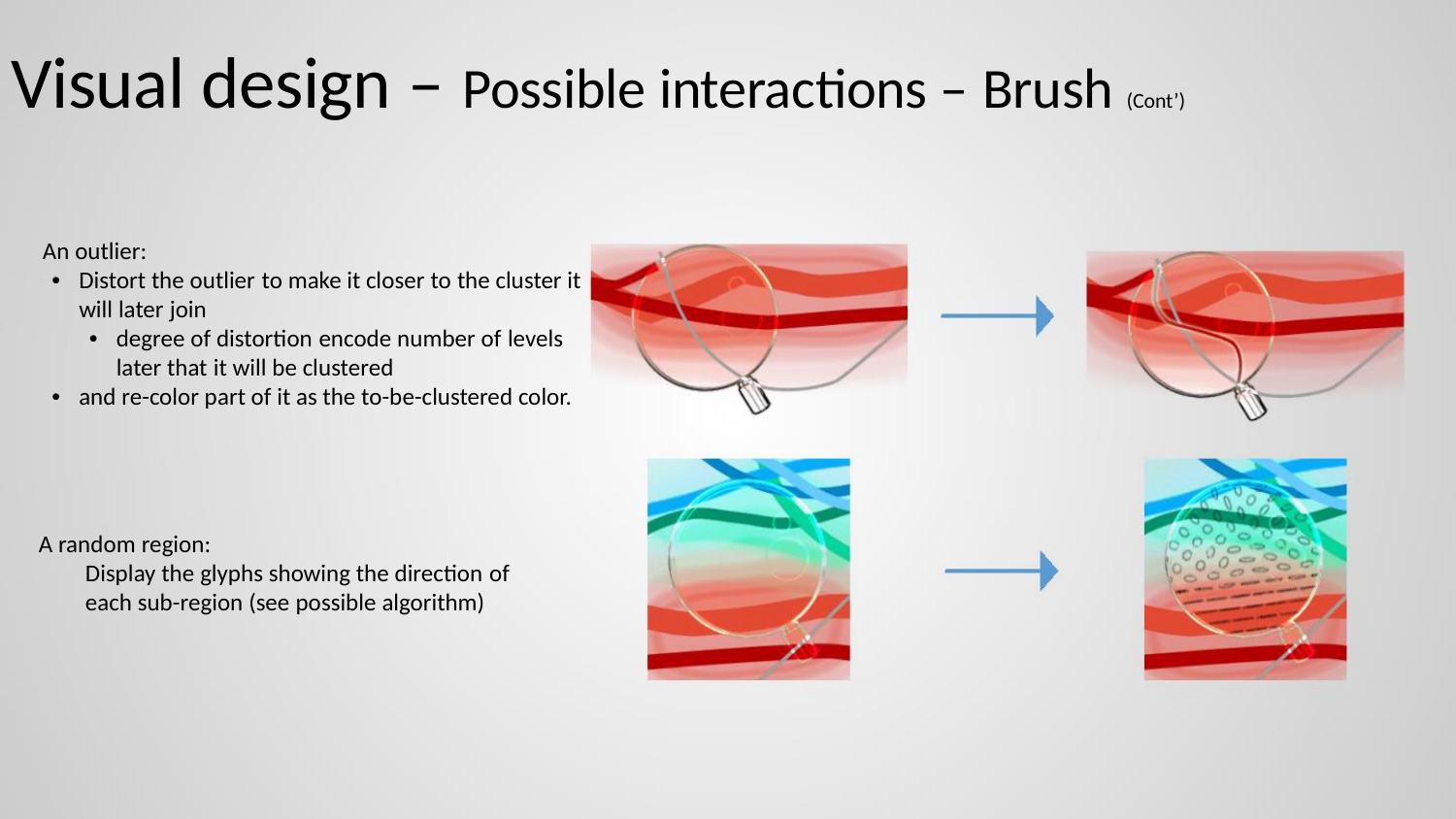

Visual design – Possible interactions – Brush (Cont’)
An outlier:
• Distort the outlier to make it closer to the cluster it
will later join
• degree of distortion encode number of levels
later that it will be clustered
• and re-color part of it as the to-be-clustered color.
A random region:
Display the glyphs showing the direction of
each sub-region (see possible algorithm)